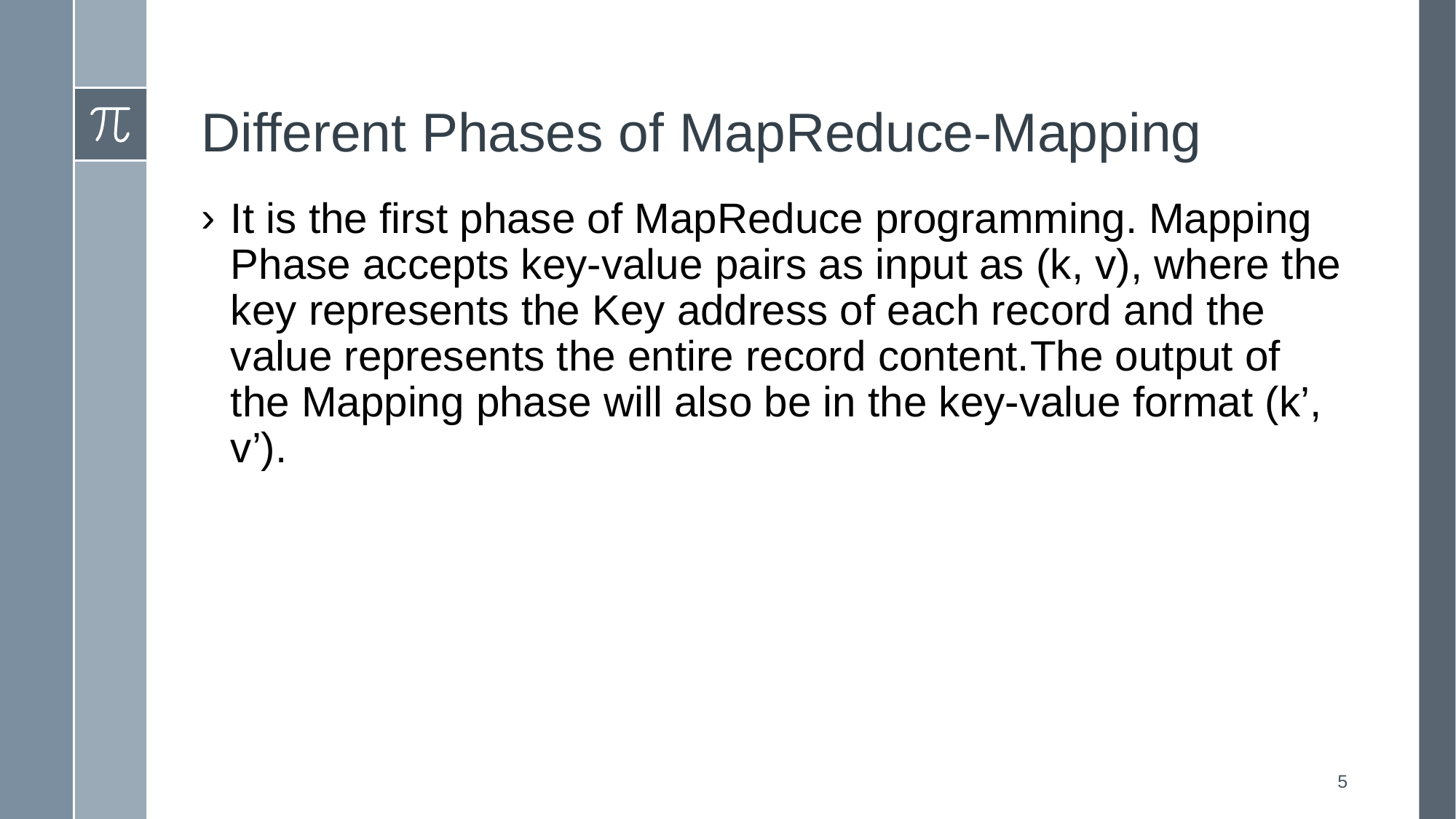

# Different Phases of MapReduce-Mapping
It is the first phase of MapReduce programming. Mapping Phase accepts key-value pairs as input as (k, v), where the key represents the Key address of each record and the value represents the entire record content.​The output of the Mapping phase will also be in the key-value format (k’, v’).
5